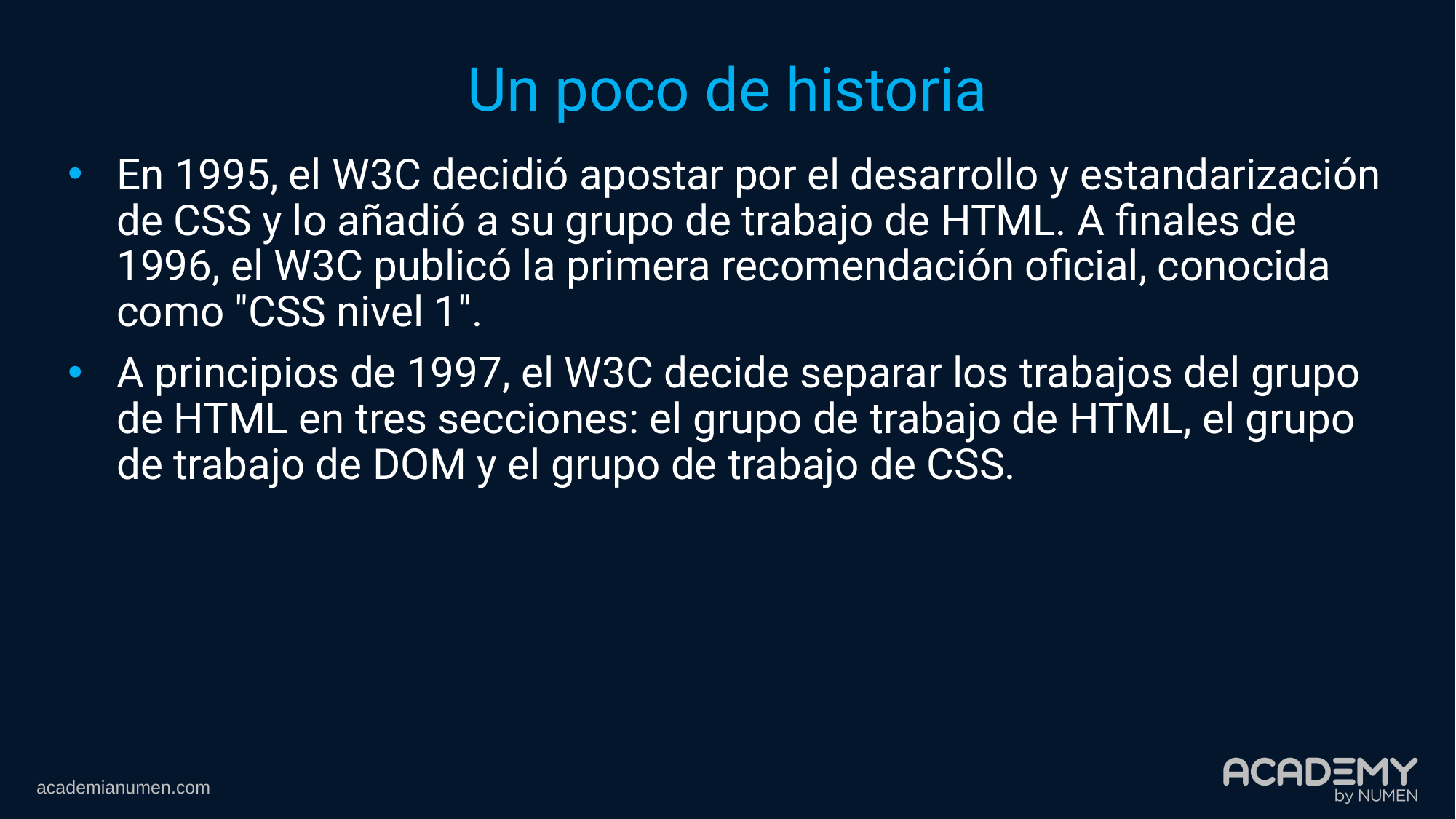

Un poco de historia
En 1995, el W3C decidió apostar por el desarrollo y estandarización de CSS y lo añadió a su grupo de trabajo de HTML. A finales de 1996, el W3C publicó la primera recomendación oficial, conocida como "CSS nivel 1".
A principios de 1997, el W3C decide separar los trabajos del grupo de HTML en tres secciones: el grupo de trabajo de HTML, el grupo de trabajo de DOM y el grupo de trabajo de CSS.